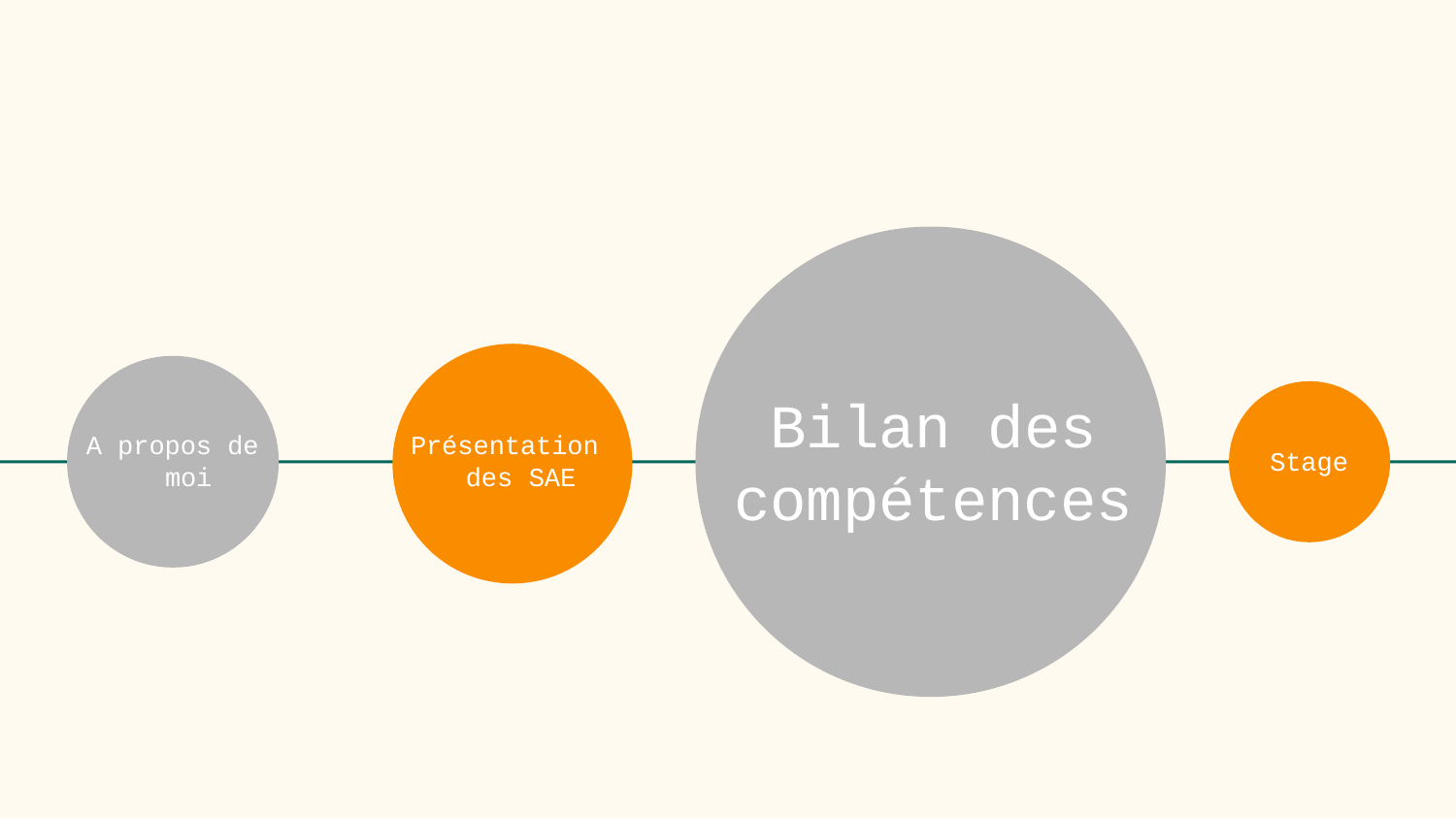

Bilan des  compétences
A propos de  moi
Présentation  des SAE
Stage